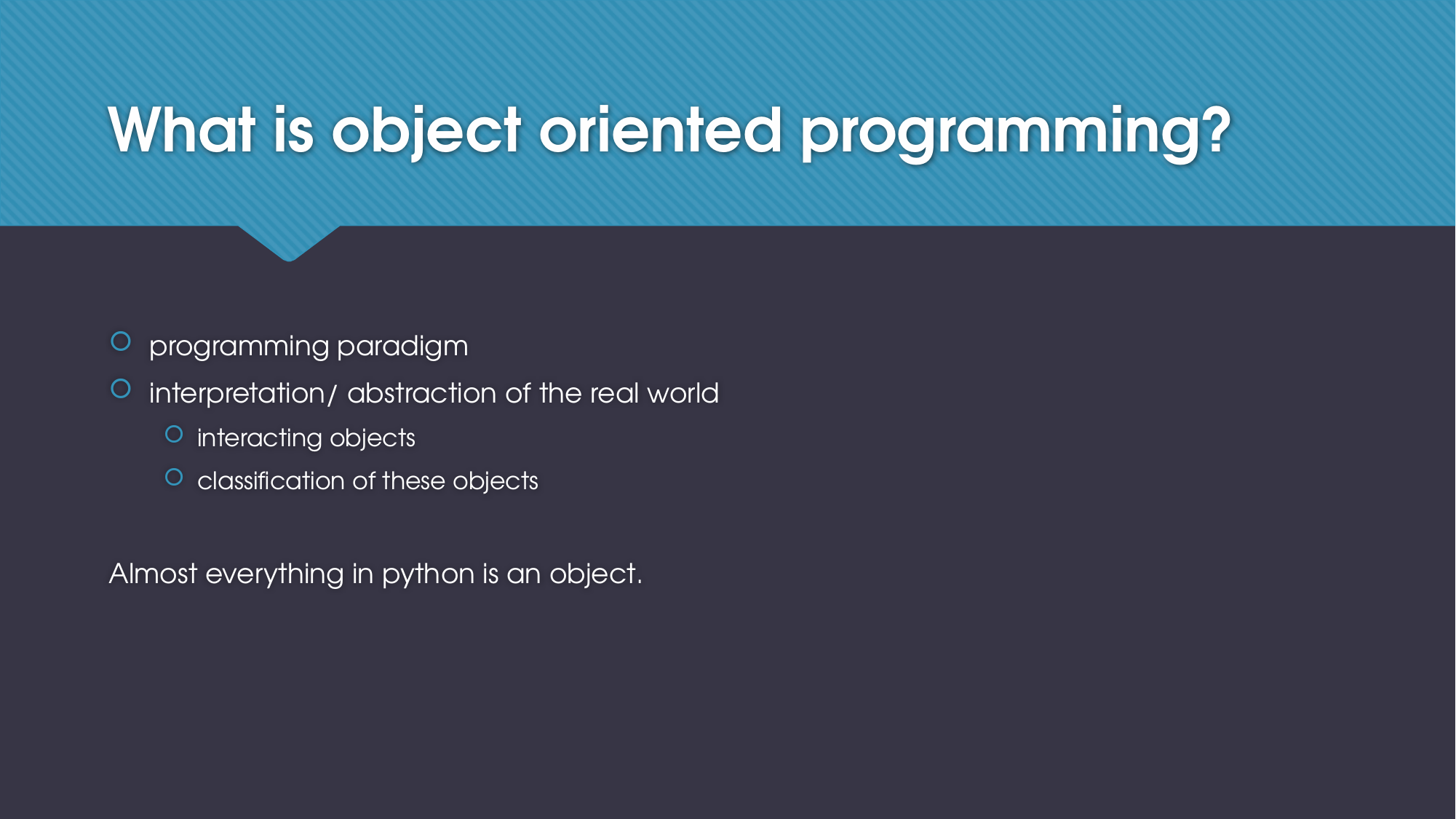

# What is object oriented programming?
programming paradigm
interpretation/ abstraction of the real world
interacting objects
classification of these objects

Almost everything in python is an object.